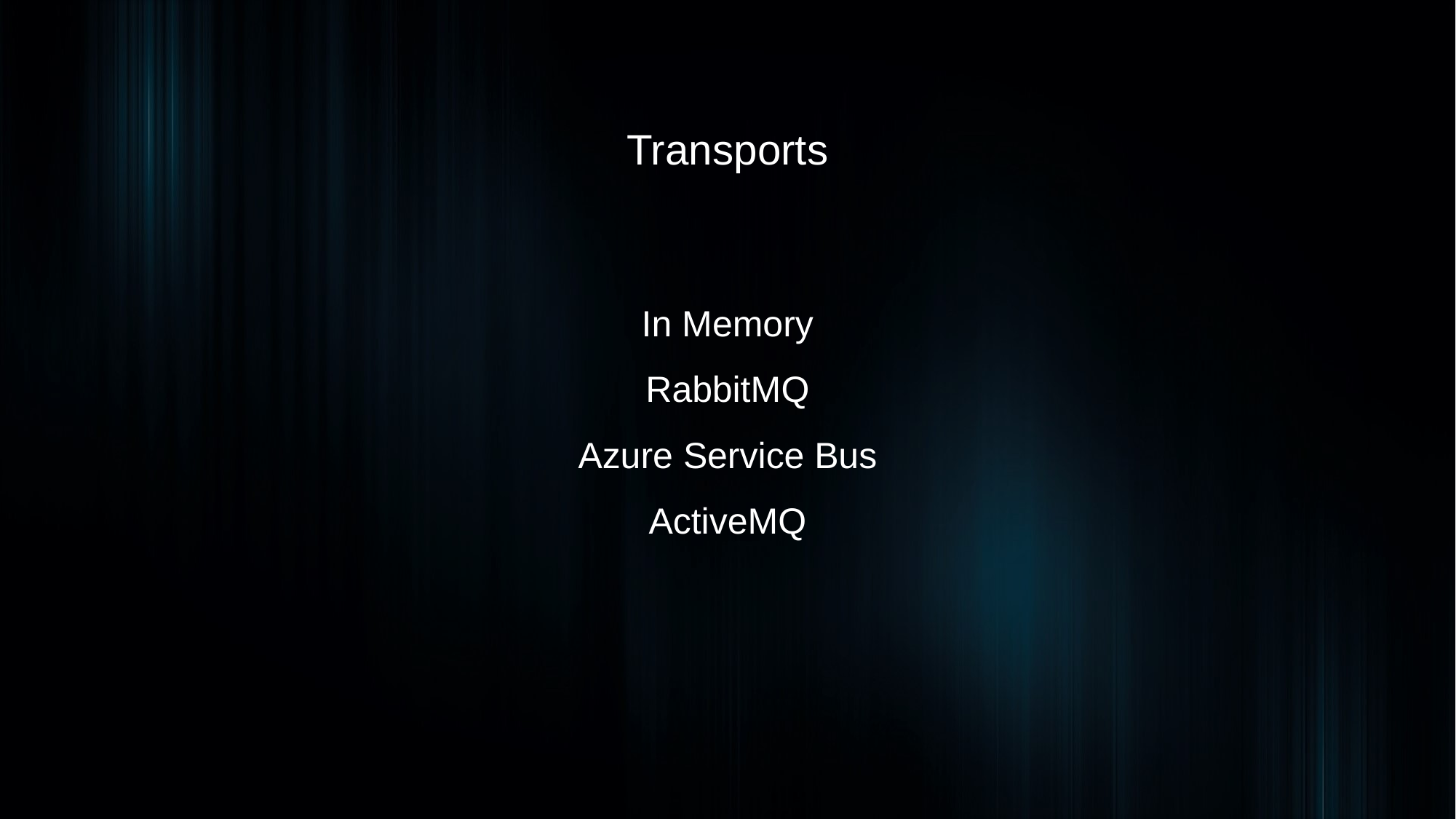

Transports
In Memory
RabbitMQ
Azure Service Bus
ActiveMQ